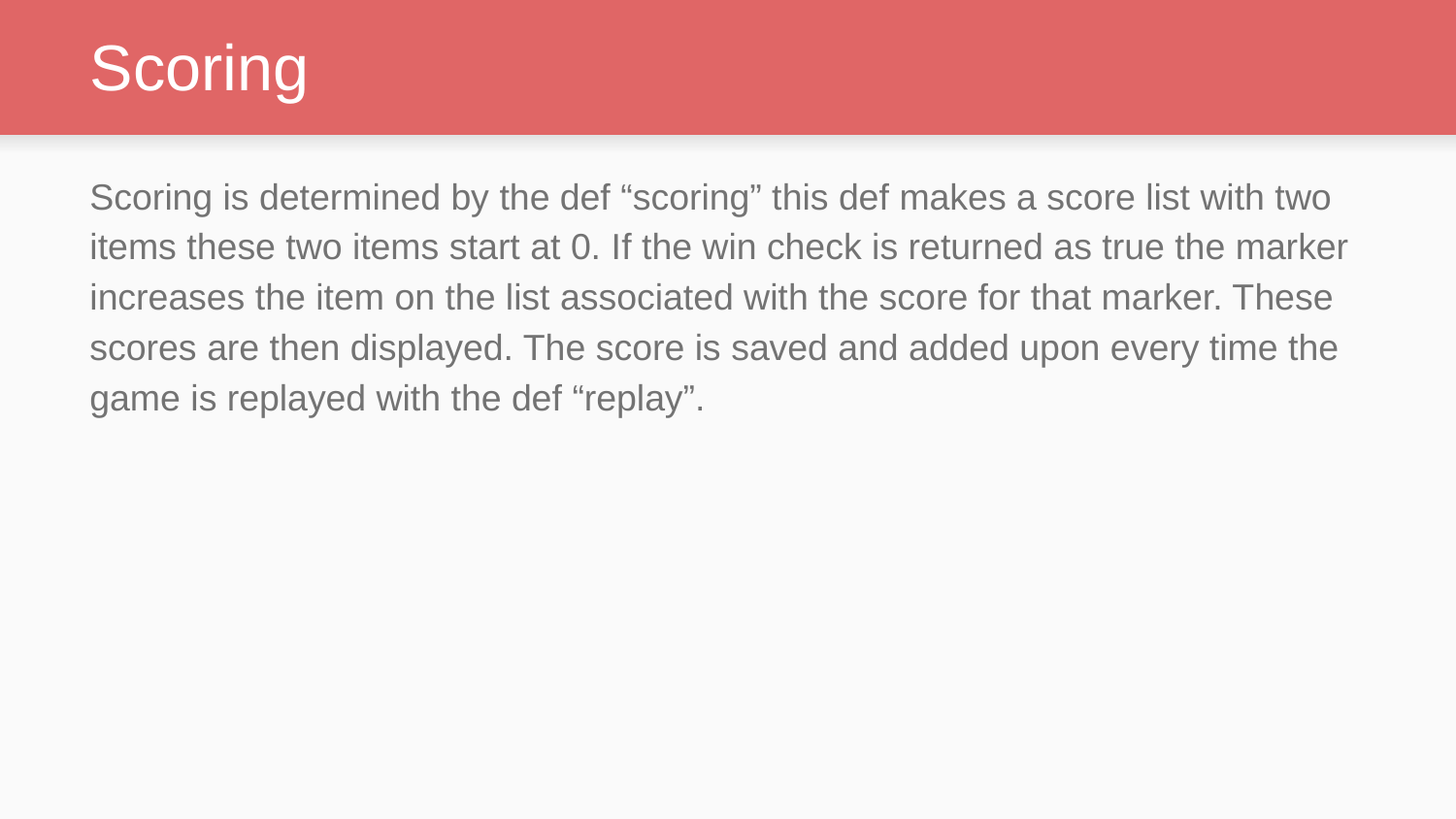

# Scoring
Scoring is determined by the def “scoring” this def makes a score list with two items these two items start at 0. If the win check is returned as true the marker increases the item on the list associated with the score for that marker. These scores are then displayed. The score is saved and added upon every time the game is replayed with the def “replay”.